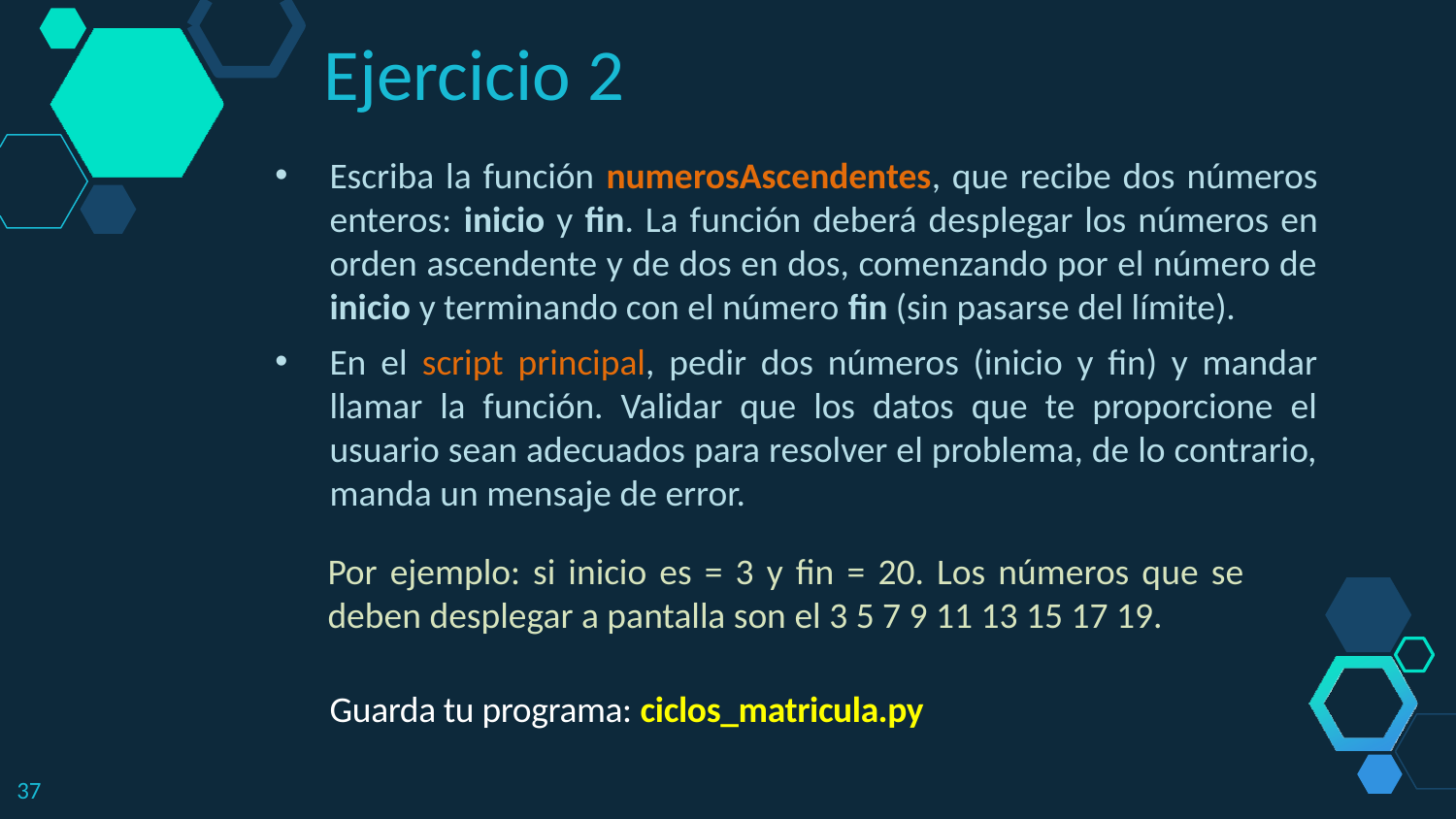

# Ejercicio 2

Escriba la función numerosAscendentes, que recibe dos números enteros: inicio y fin. La función deberá desplegar los números en orden ascendente y de dos en dos, comenzando por el número de inicio y terminando con el número fin (sin pasarse del límite).
En el script principal, pedir dos números (inicio y fin) y mandar llamar la función. Validar que los datos que te proporcione el usuario sean adecuados para resolver el problema, de lo contrario, manda un mensaje de error.

Por ejemplo: si inicio es = 3 y fin = 20. Los números que se deben desplegar a pantalla son el 3 5 7 9 11 13 15 17 19.

Guarda tu programa: ciclos_matricula.py

37